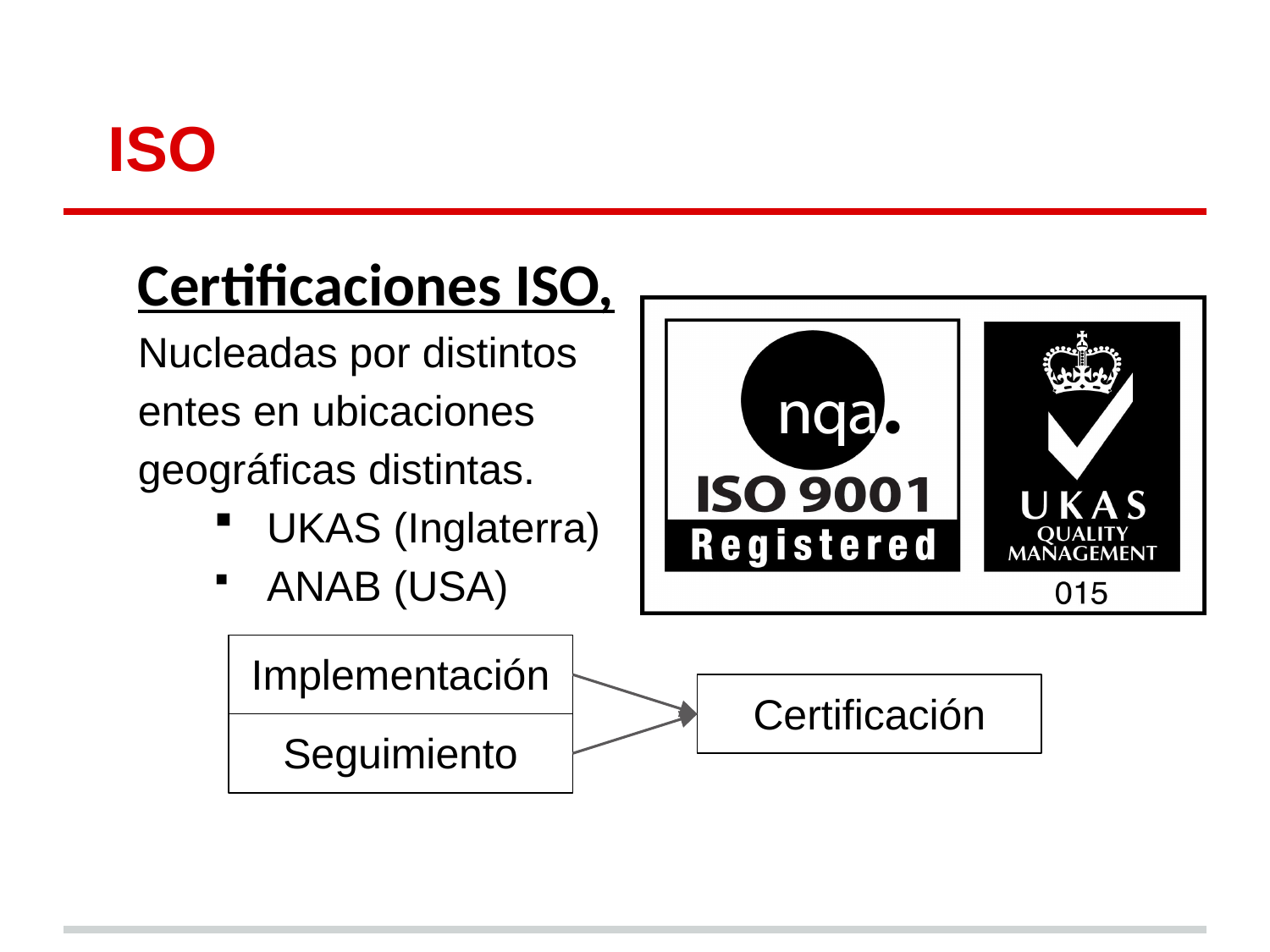

# ISO
Certificaciones ISO,
Nucleadas por distintos
entes en ubicaciones
geográficas distintas.
UKAS (Inglaterra)
ANAB (USA)

Implementación
Certificación
Seguimiento